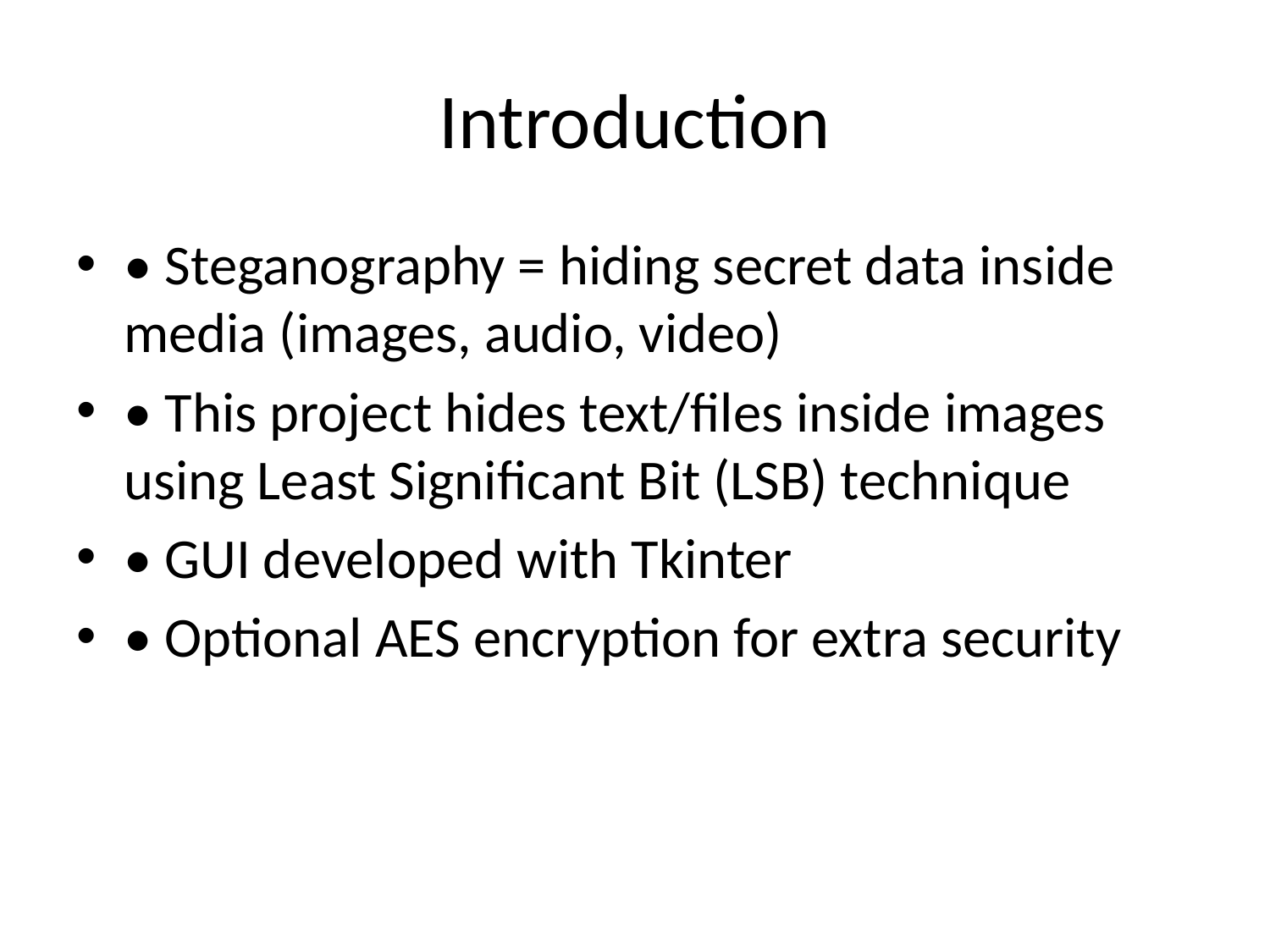

# Introduction
• Steganography = hiding secret data inside media (images, audio, video)
• This project hides text/files inside images using Least Significant Bit (LSB) technique
• GUI developed with Tkinter
• Optional AES encryption for extra security